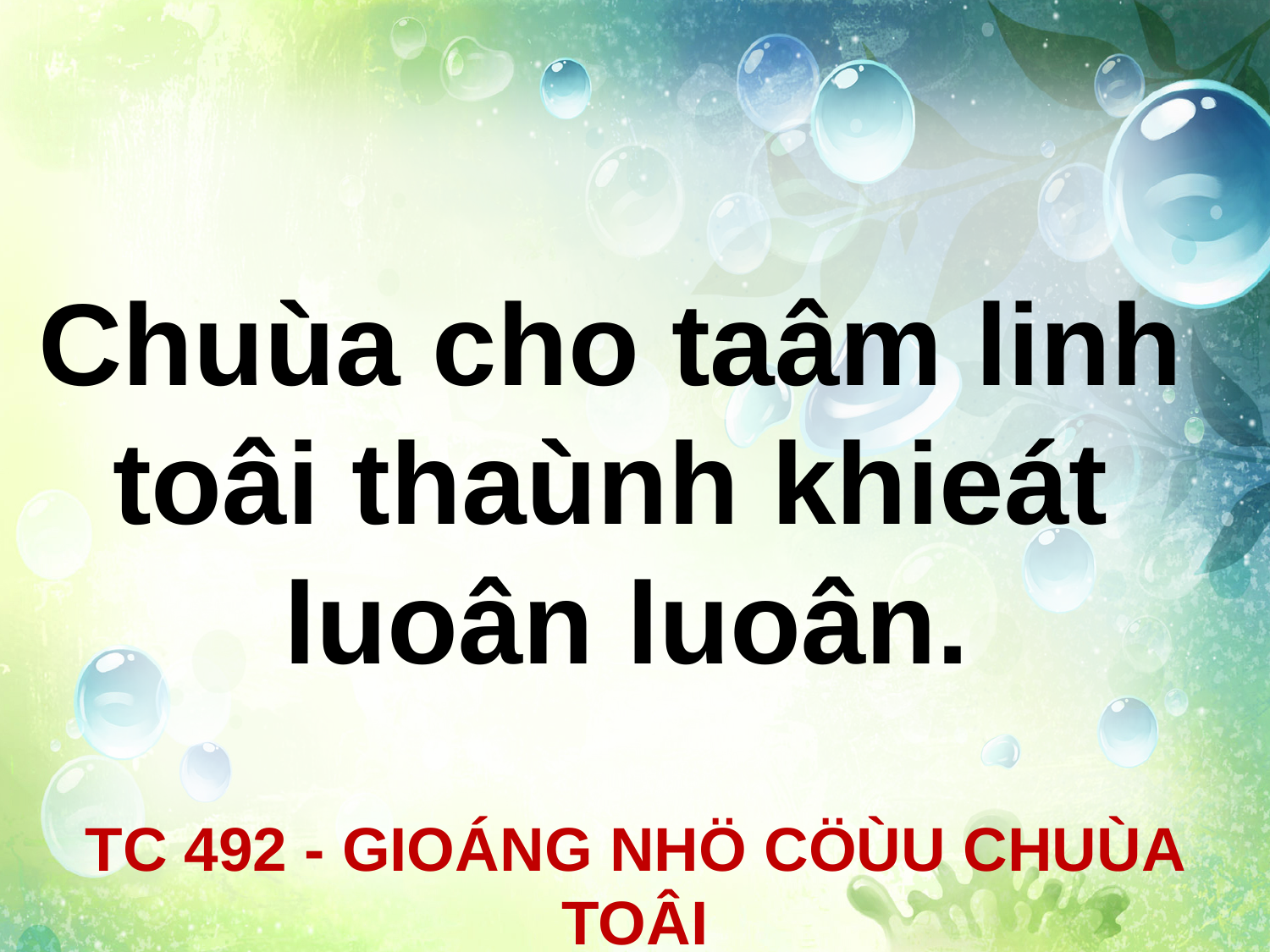

Chuùa cho taâm linh
toâi thaùnh khieát
luoân luoân.
TC 492 - GIOÁNG NHÖ CÖÙU CHUÙA TOÂI